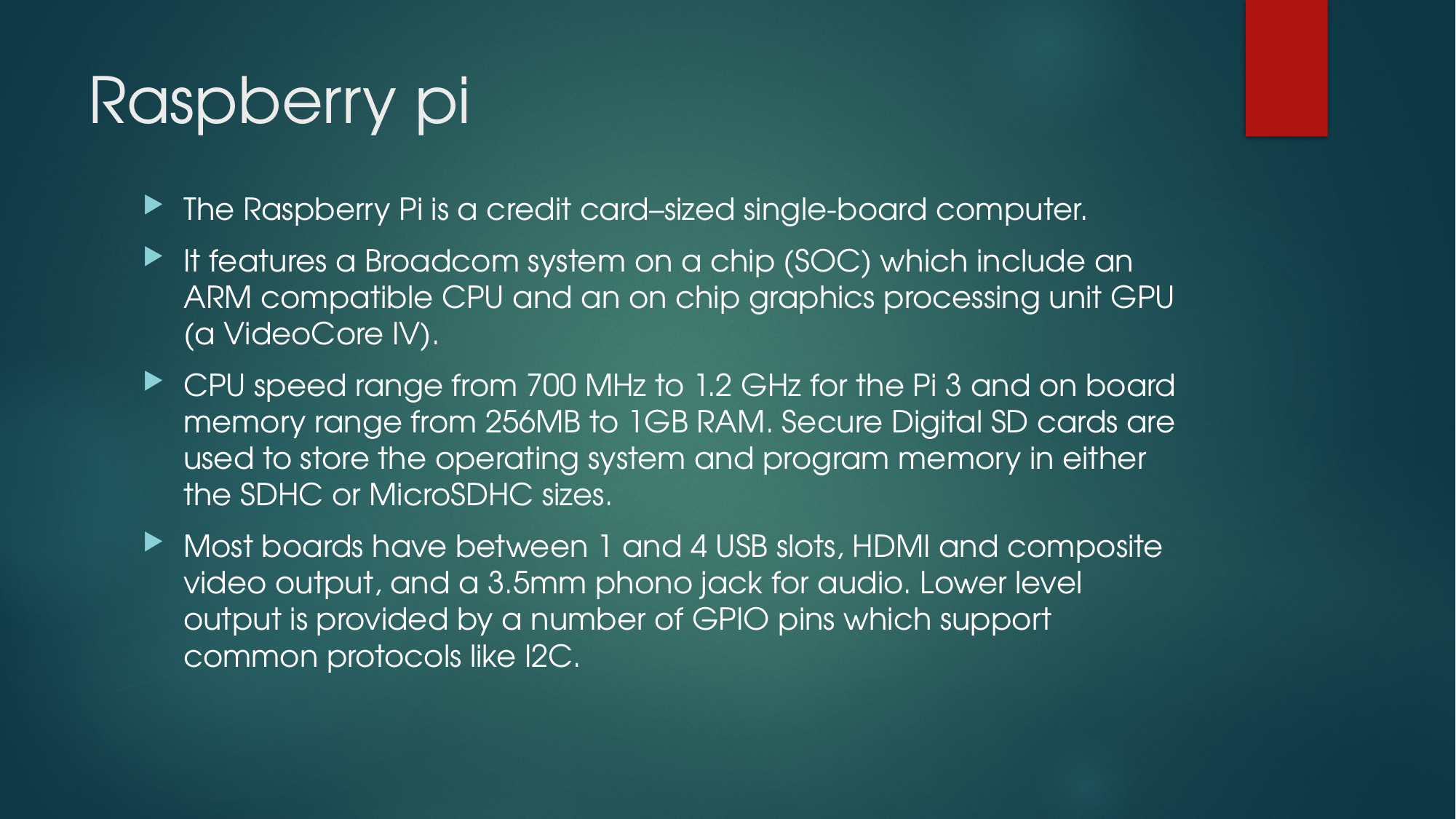

# Raspberry pi
The Raspberry Pi is a credit card–sized single-board computer.
It features a Broadcom system on a chip (SOC) which include an ARM compatible CPU and an on chip graphics processing unit GPU (a VideoCore IV).
CPU speed range from 700 MHz to 1.2 GHz for the Pi 3 and on board memory range from 256MB to 1GB RAM. Secure Digital SD cards are used to store the operating system and program memory in either the SDHC or MicroSDHC sizes.
Most boards have between 1 and 4 USB slots, HDMI and composite video output, and a 3.5mm phono jack for audio. Lower level output is provided by a number of GPIO pins which support common protocols like I2C.